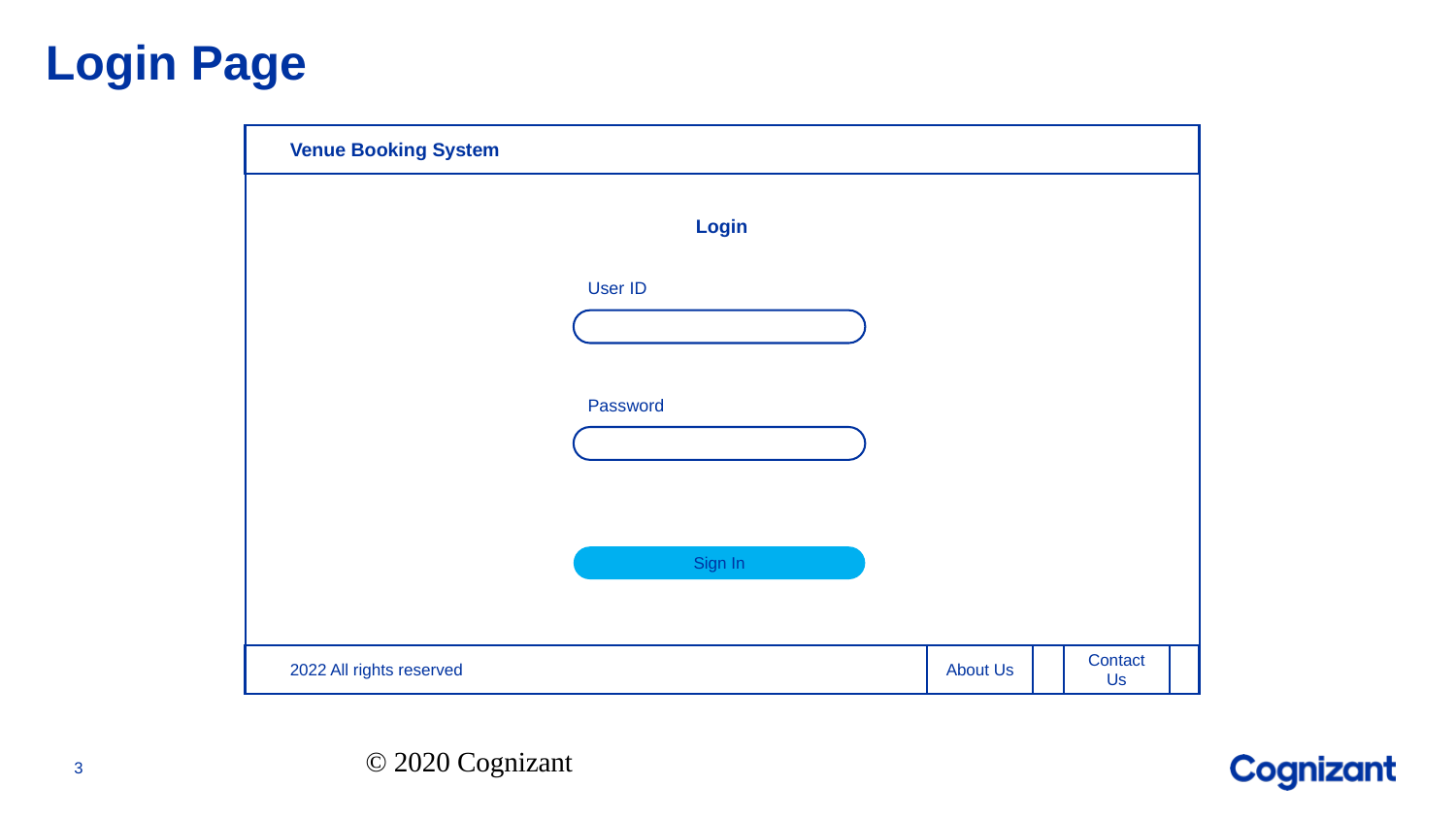

# Login Page

Venue Booking System
Login
User ID

Password

Sign In

2022 All rights reserved
About Us
Contact Us
© 2020 Cognizant
3